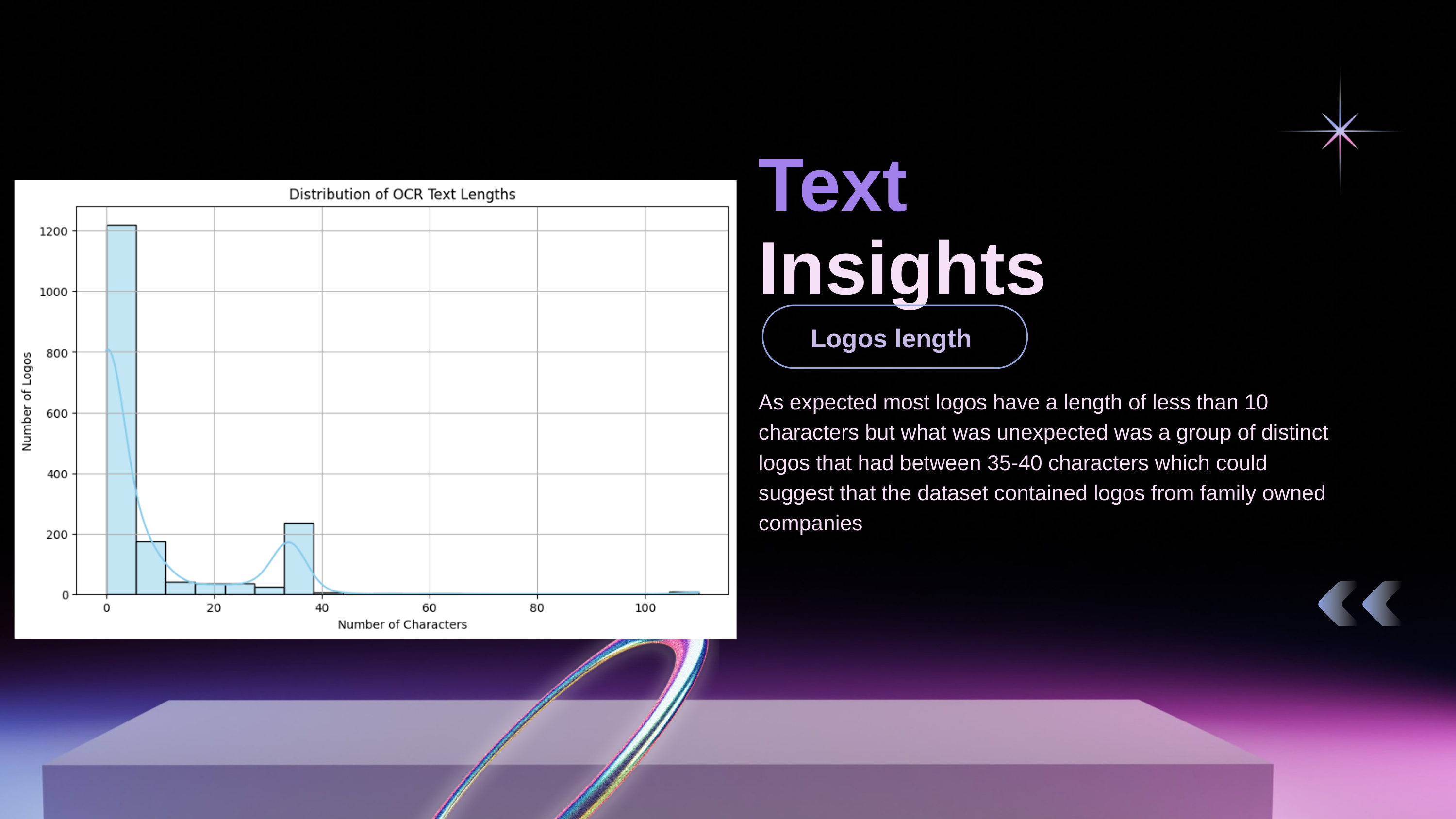

Text

Insights

Logos length
As expected most logos have a length of less than 10 characters but what was unexpected was a group of distinct logos that had between 35-40 characters which could suggest that the dataset contained logos from family owned companies